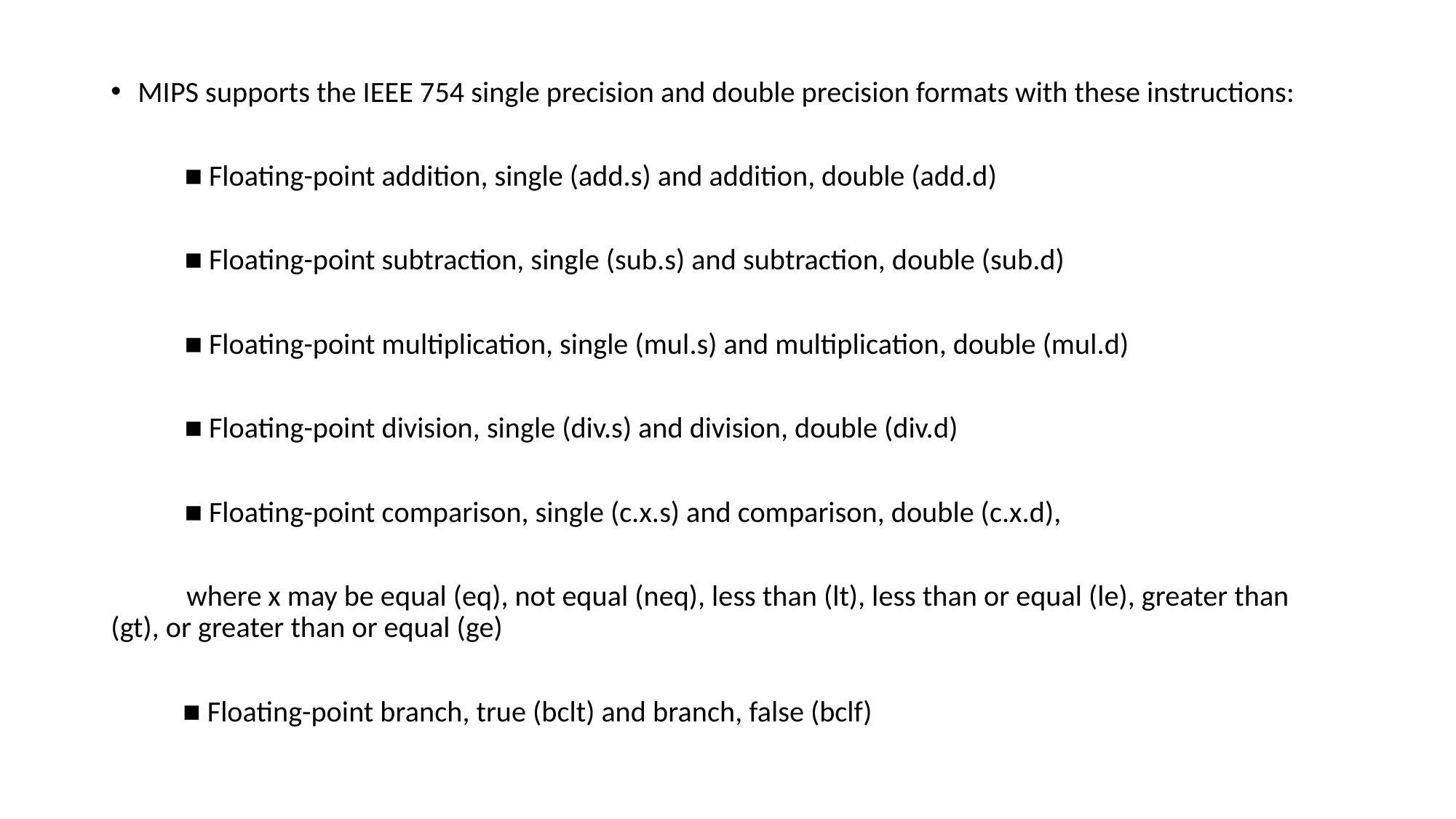

﻿MIPS supports the IEEE 754 single precision and double precision formats with these instructions:

■ Floating-point addition, single (add.s) and addition, double (add.d)

■ Floating-point subtraction, single (sub.s) and subtraction, double (sub.d)

■ Floating-point multiplication, single (mul.s) and multiplication, double (mul.d)

■ Floating-point division, single (div.s) and division, double (div.d)

■ Floating-point comparison, single (c.x.s) and comparison, double (c.x.d),

		where x may be equal (eq), not equal (neq), less than (lt), less than or equal (le), greater than (gt), or greater than or equal (ge)

           ■ Floating-point branch, true (bclt) and branch, false (bclf)